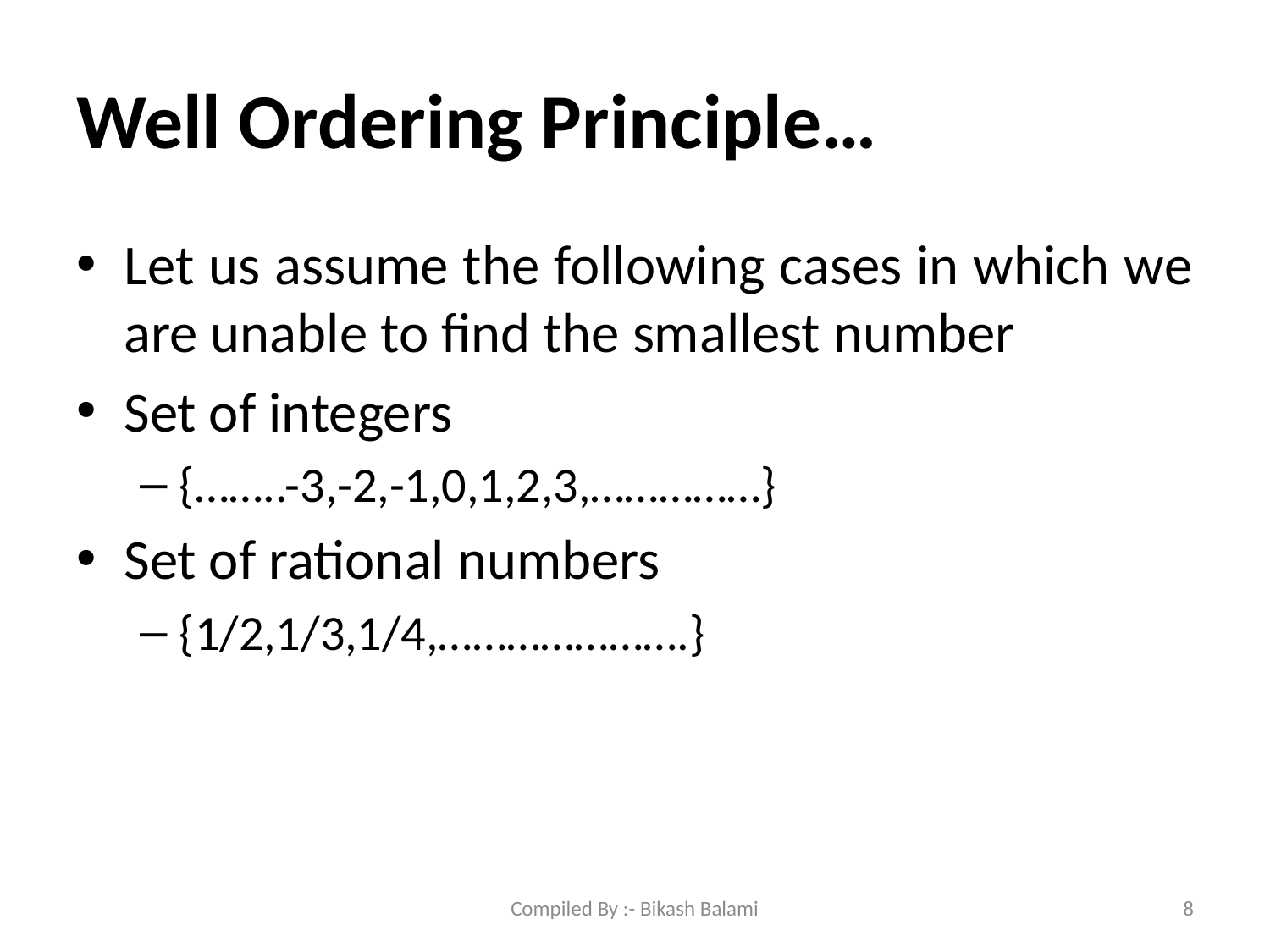

# Well Ordering Principle…
Let us assume the following cases in which we are unable to find the smallest number
Set of integers
{……..-3,-2,-1,0,1,2,3,……………}
Set of rational numbers
{1/2,1/3,1/4,………………….}

Compiled By :- Bikash Balami
8